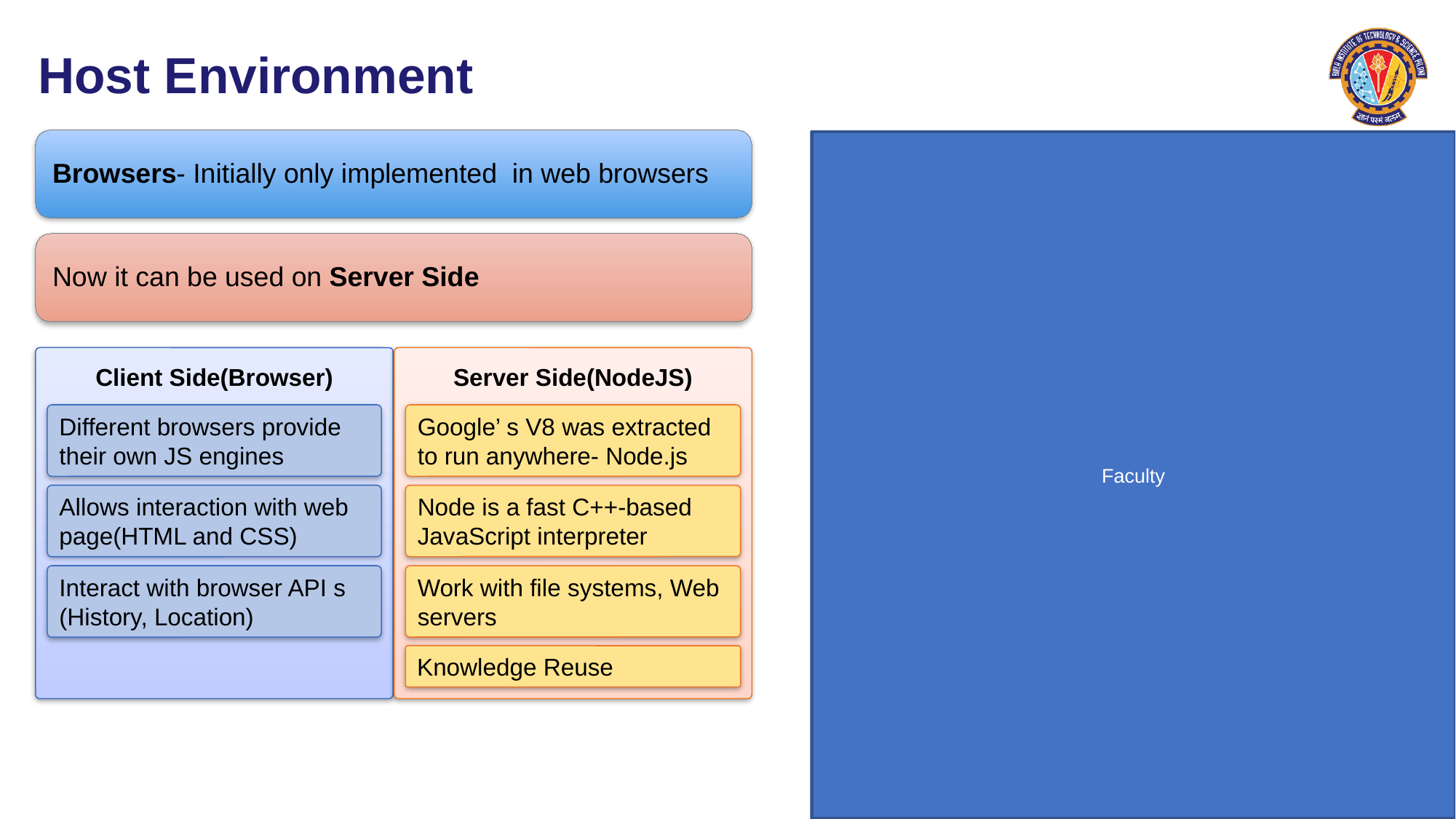

# Host Environment
Browsers- Initially only implemented  in web browsers
Now it can be used on Server Side
Server Side(NodeJS)
Client Side(Browser)
Different browsers provide their own JS engines
Google’ s V8 was extracted to run anywhere- Node.js
Allows interaction with web page(HTML and CSS)
Node is a fast C++-based JavaScript interpreter
Interact with browser API s (History, Location)
Work with file systems, Web servers
Knowledge Reuse